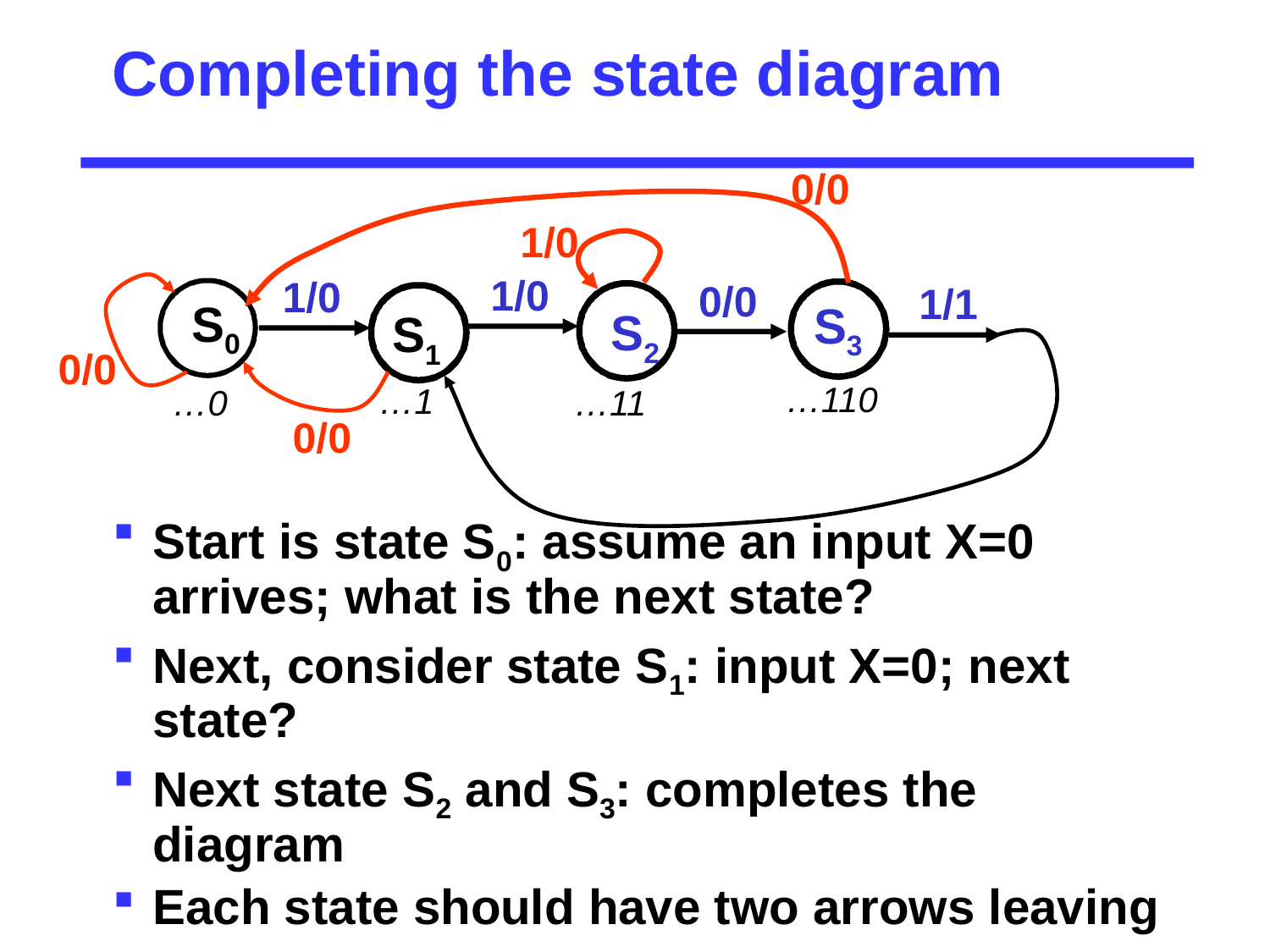

# Completing the state diagram
0/0

Start is state S0: assume an input X=0 arrives; what is the next state?
Next, consider state S1: input X=0; next state?
Next state S2 and S3: completes the diagram
Each state should have two arrows leaving

1/0

1/0
1/1
1/0

0/0
…0
0/0

S0

S3
S2
S1

0/0
…110

…1
…11